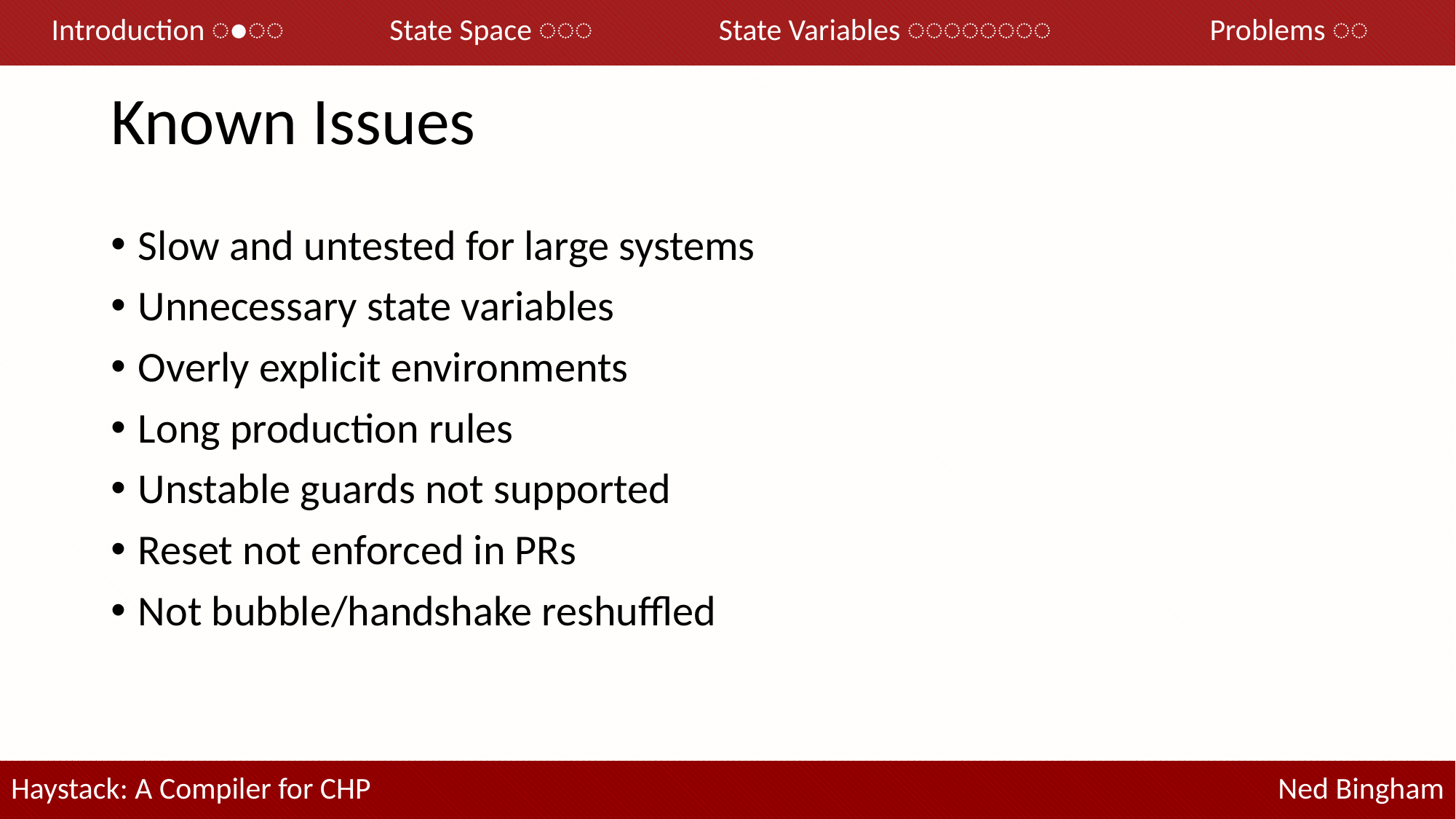

| Introduction ◌●◌◌ | State Space ◌◌◌ | State Variables ◌◌◌◌◌◌◌◌ | Problems ◌◌ |
| --- | --- | --- | --- |
# Known Issues
Slow and untested for large systems
Unnecessary state variables
Overly explicit environments
Long production rules
Unstable guards not supported
Reset not enforced in PRs
Not bubble/handshake reshuffled
| Haystack: A Compiler for CHP | Ned Bingham |
| --- | --- |